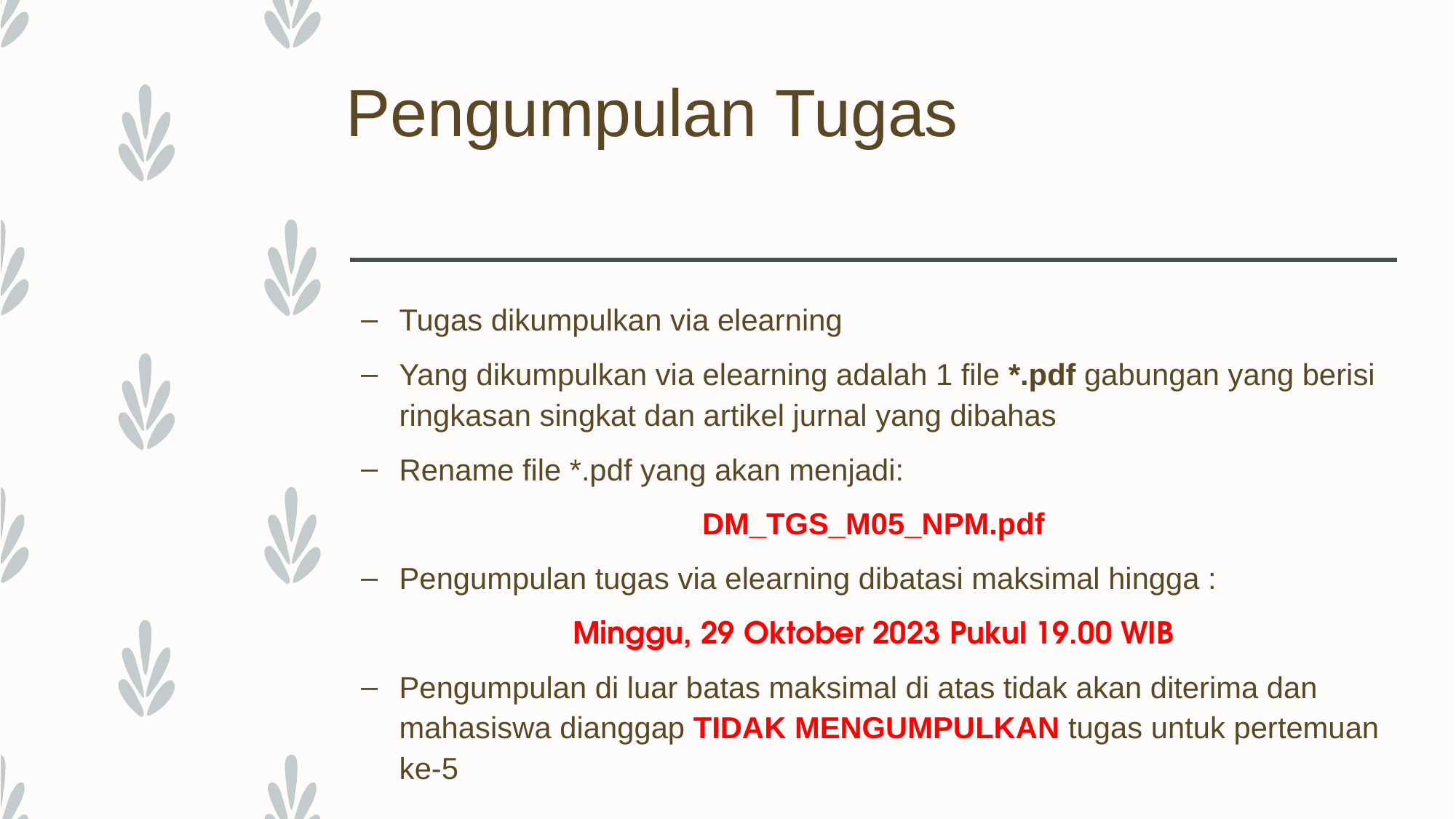

# Pengumpulan Tugas
Tugas dikumpulkan via elearning
Yang dikumpulkan via elearning adalah 1 file *.pdf gabungan yang berisi ringkasan singkat dan artikel jurnal yang dibahas
Rename file *.pdf yang akan menjadi:
DM_TGS_M05_NPM.pdf
Pengumpulan tugas via elearning dibatasi maksimal hingga :
Minggu, 29 Oktober 2023 Pukul 19.00 WIB
Pengumpulan di luar batas maksimal di atas tidak akan diterima dan mahasiswa dianggap TIDAK MENGUMPULKAN tugas untuk pertemuan ke-5